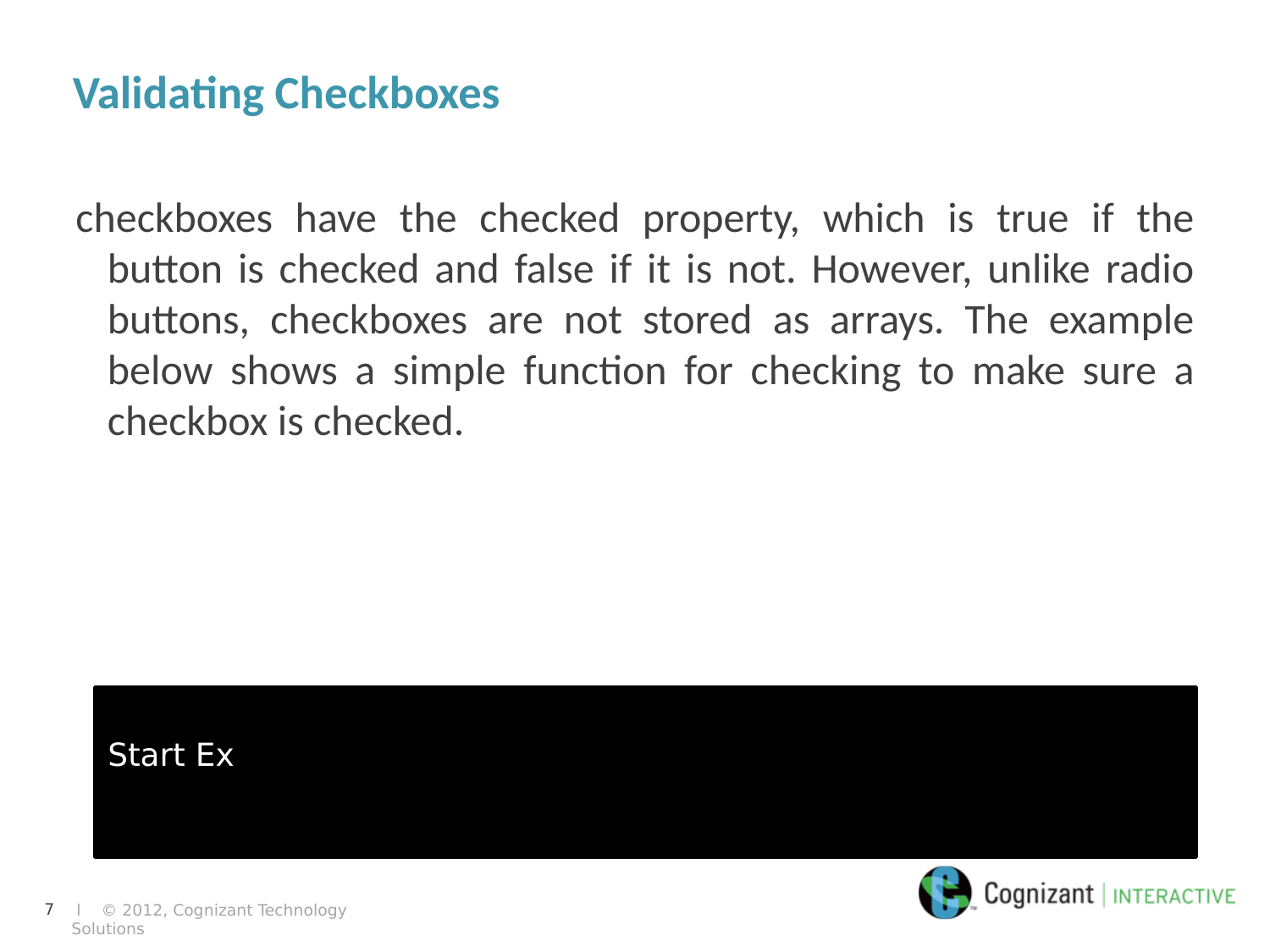

# Validating Checkboxes
checkboxes have the checked property, which is true if the button is checked and false if it is not. However, unlike radio buttons, checkboxes are not stored as arrays. The example below shows a simple function for checking to make sure a checkbox is checked.

Start Ex